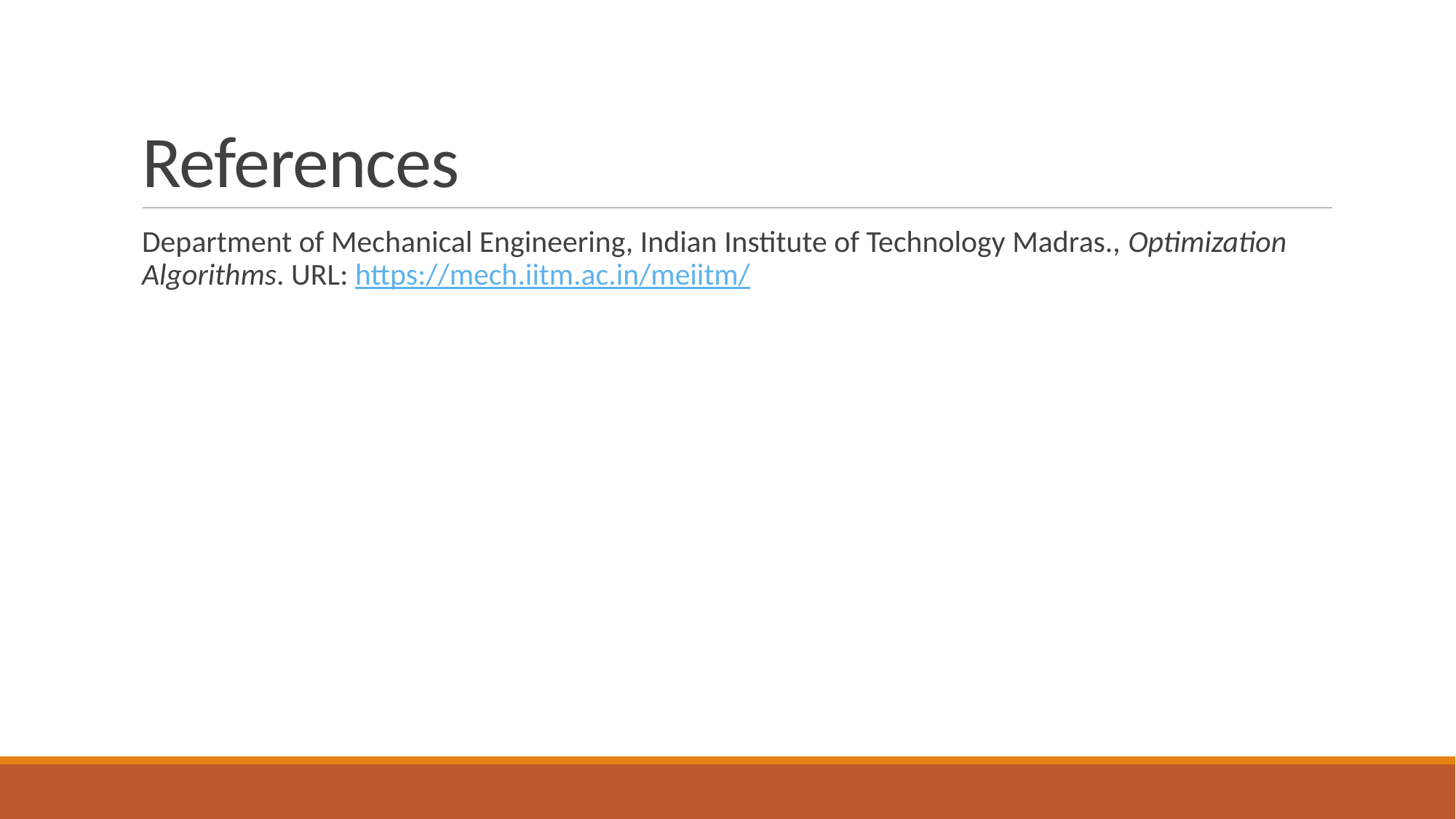

# References
Department of Mechanical Engineering, Indian Institute of Technology Madras., Optimization Algorithms. URL: https://mech.iitm.ac.in/meiitm/